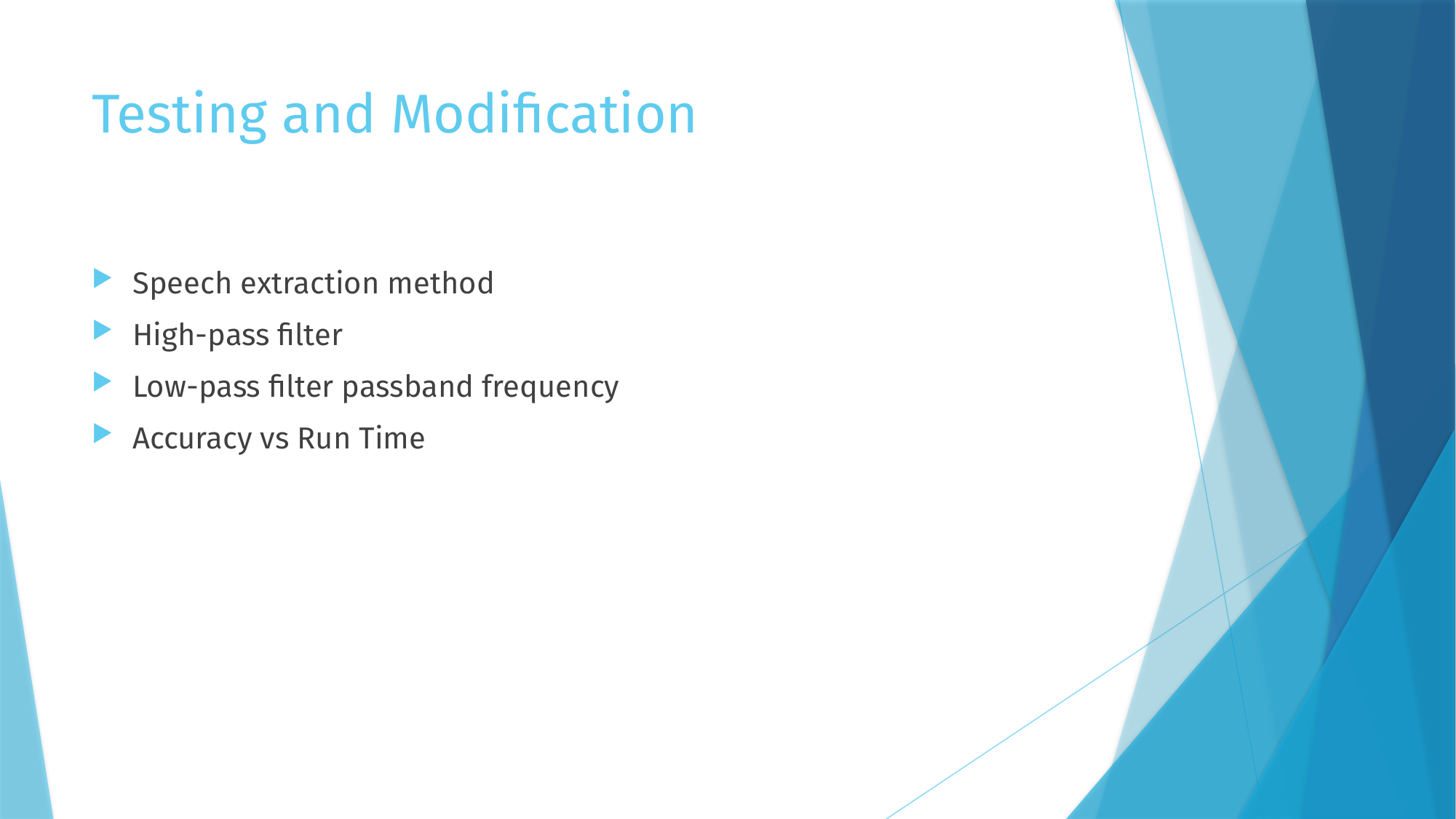

# Testing and Modification
Speech extraction method
High-pass filter
Low-pass filter passband frequency
Accuracy vs Run Time